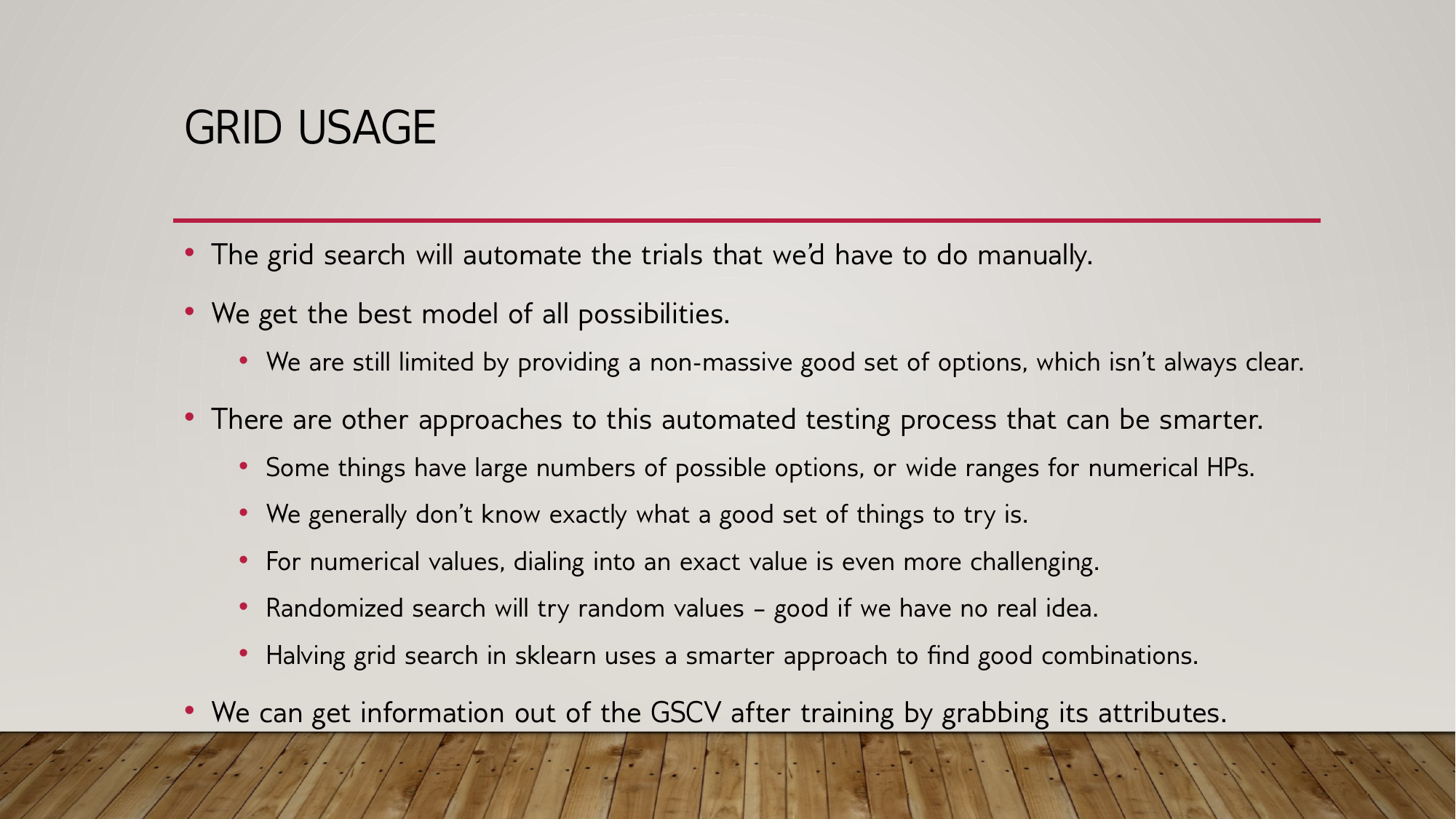

# Grid Usage
The grid search will automate the trials that we’d have to do manually.
We get the best model of all possibilities.
We are still limited by providing a non-massive good set of options, which isn’t always clear.
There are other approaches to this automated testing process that can be smarter.
Some things have large numbers of possible options, or wide ranges for numerical HPs.
We generally don’t know exactly what a good set of things to try is.
For numerical values, dialing into an exact value is even more challenging.
Randomized search will try random values – good if we have no real idea.
Halving grid search in sklearn uses a smarter approach to find good combinations.
We can get information out of the GSCV after training by grabbing its attributes.